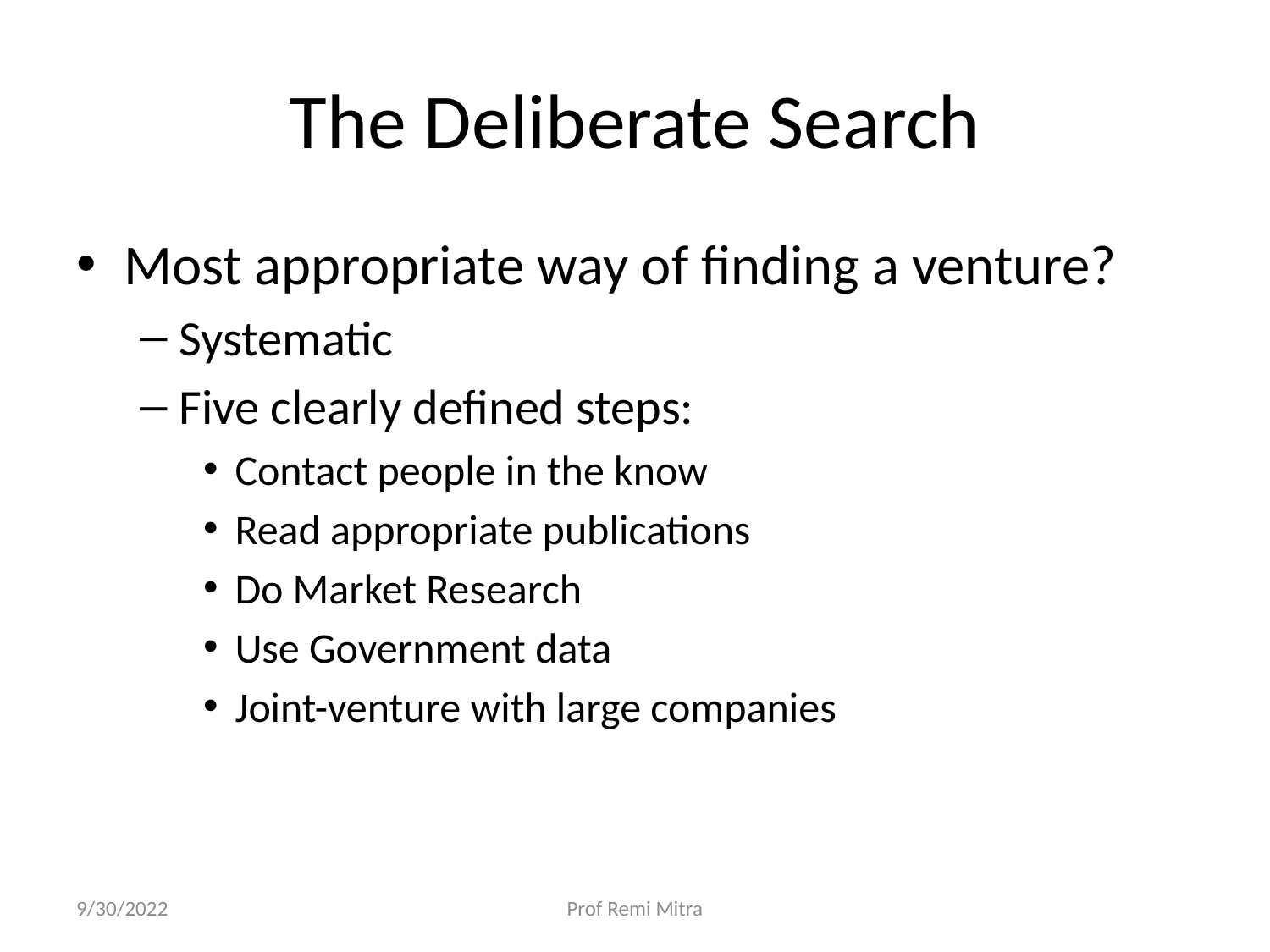

# The Deliberate Search
Most appropriate way of finding a venture?
Systematic
Five clearly defined steps:
Contact people in the know
Read appropriate publications
Do Market Research
Use Government data
Joint-venture with large companies
9/30/2022
Prof Remi Mitra